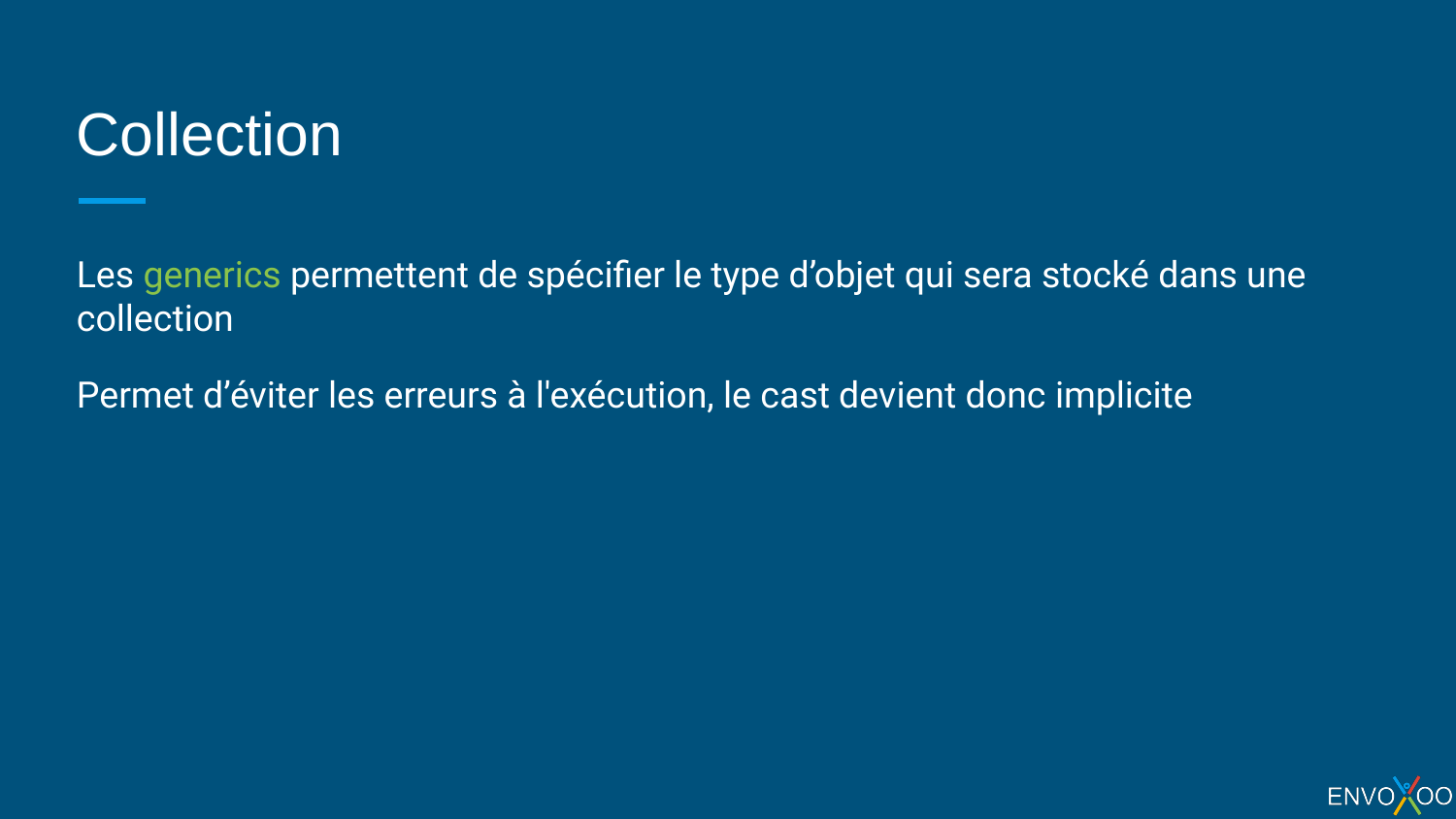

# Collection
Les generics permettent de spécifier le type d’objet qui sera stocké dans une collection
Permet d’éviter les erreurs à l'exécution, le cast devient donc implicite